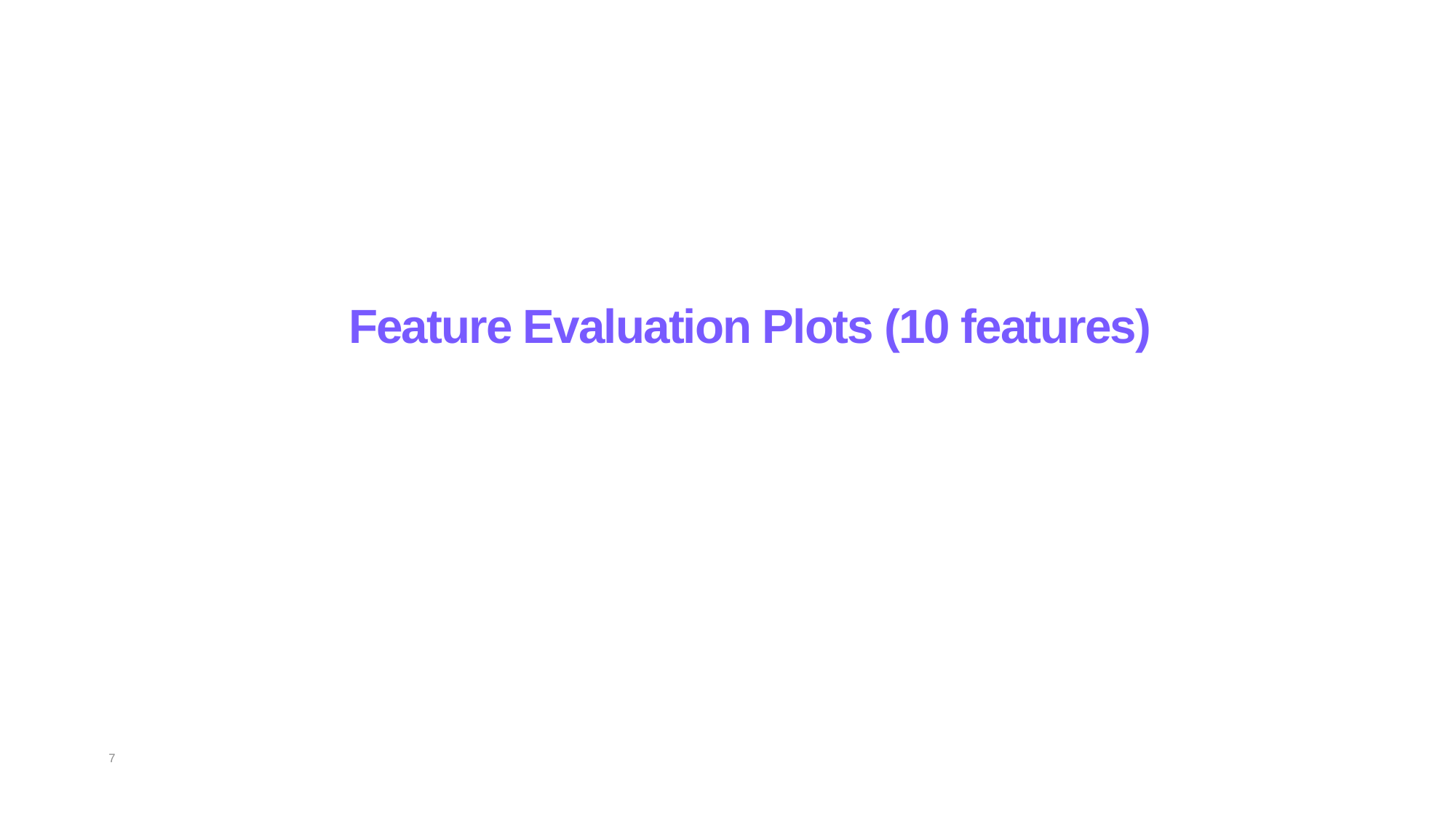

# Feature Evaluation Plots (10 features)
7